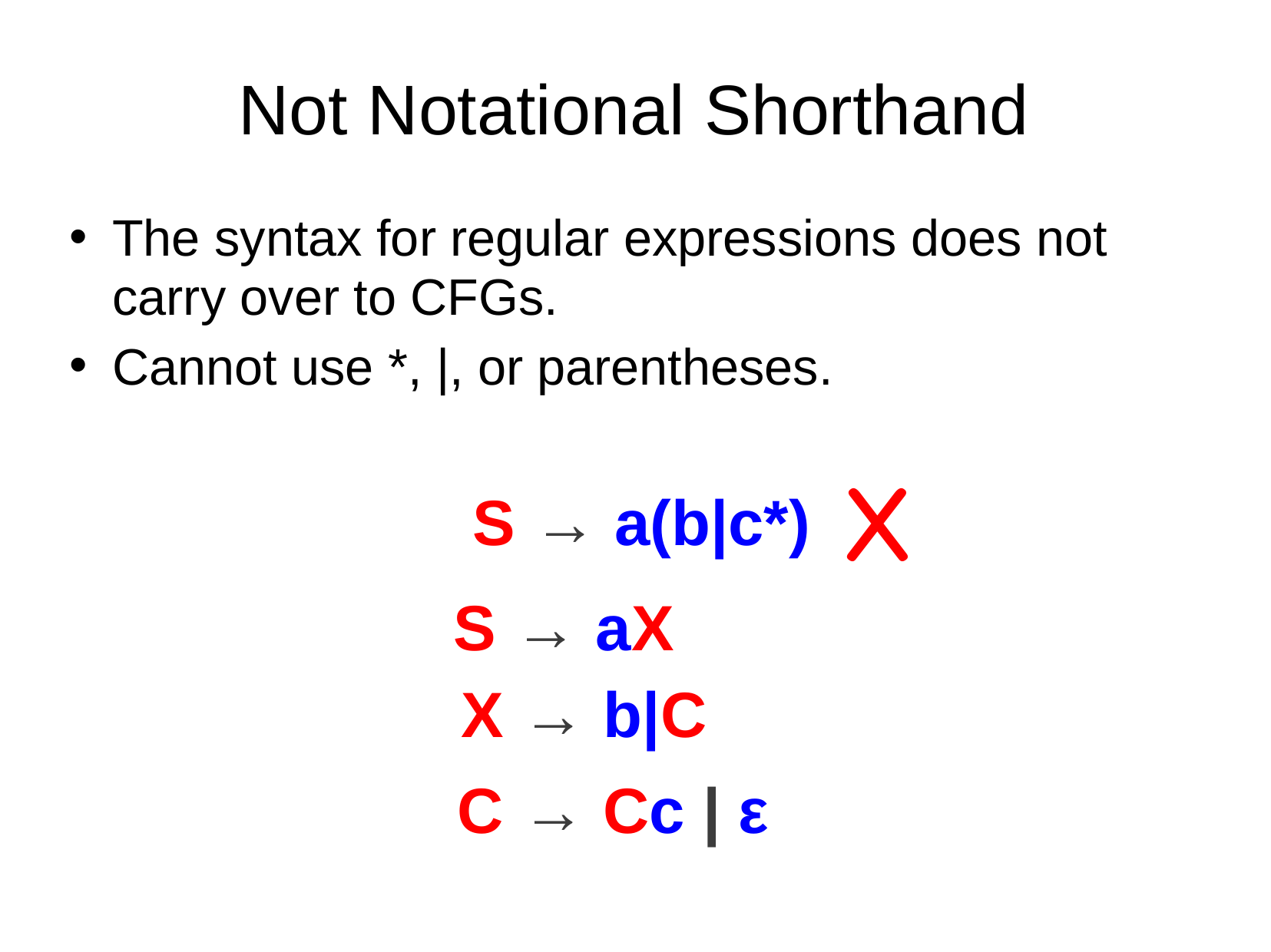

# Not Notational Shorthand
The syntax for regular expressions does not carry over to CFGs.
Cannot use *, |, or parentheses.

X
S → a(b|c*)
S → aX
X → b|C
C → Cc | ε